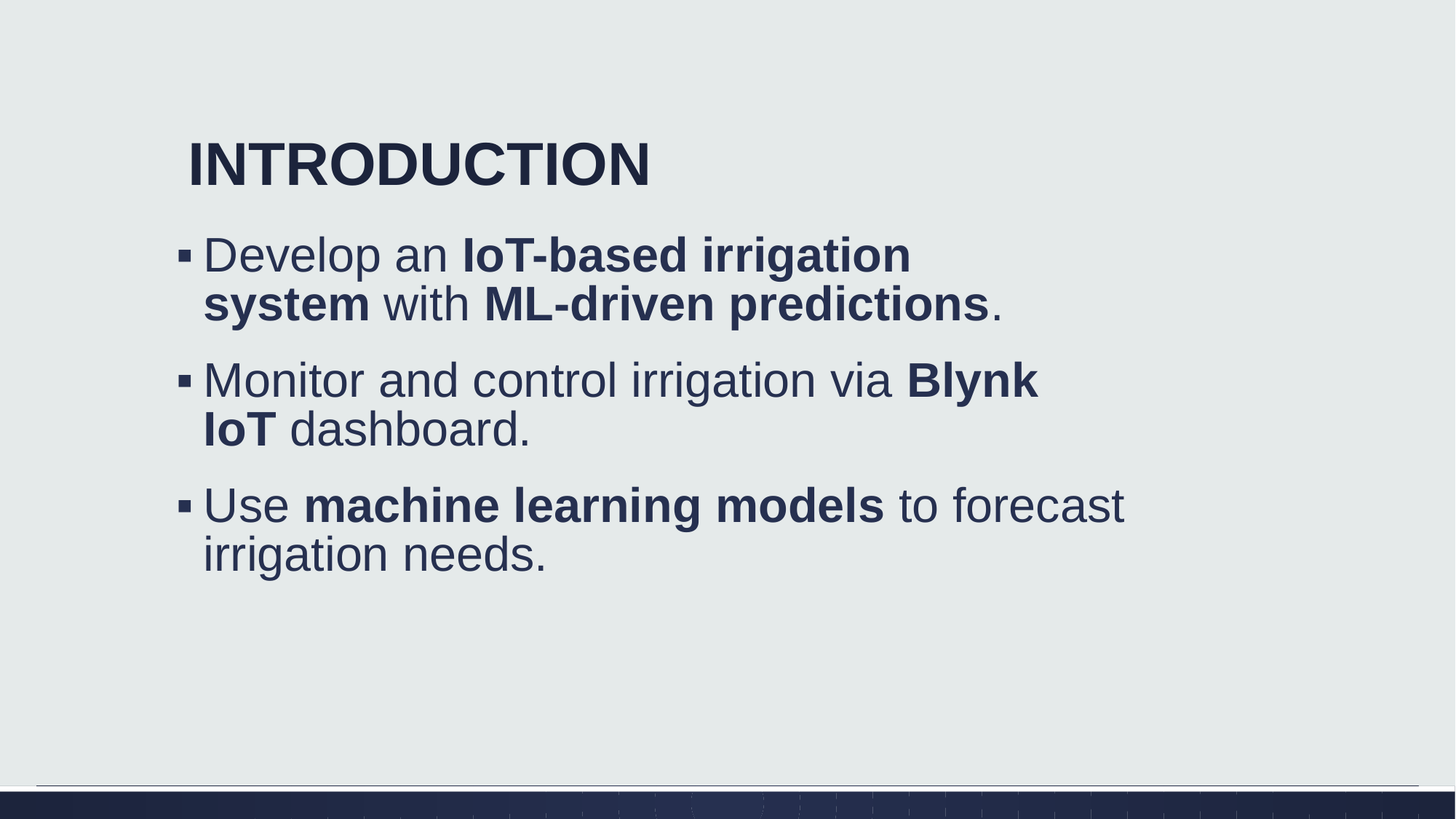

# INTRODUCTION
Develop an IoT-based irrigation system with ML-driven predictions.
Monitor and control irrigation via Blynk IoT dashboard.
Use machine learning models to forecast irrigation needs.